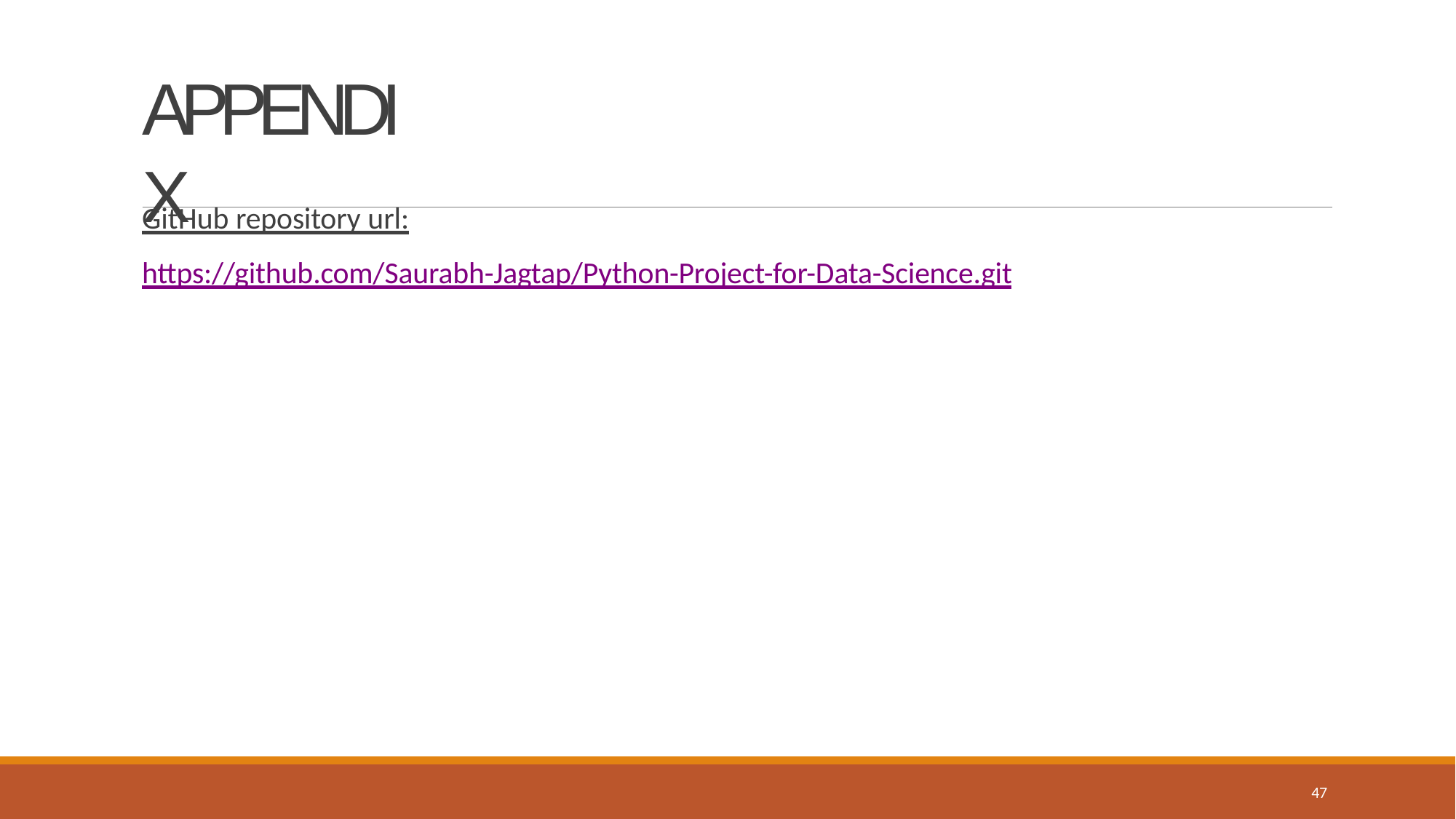

# APPENDIX
GitHub repository url:
https://github.com/Saurabh-Jagtap/Python-Project-for-Data-Science.git

47